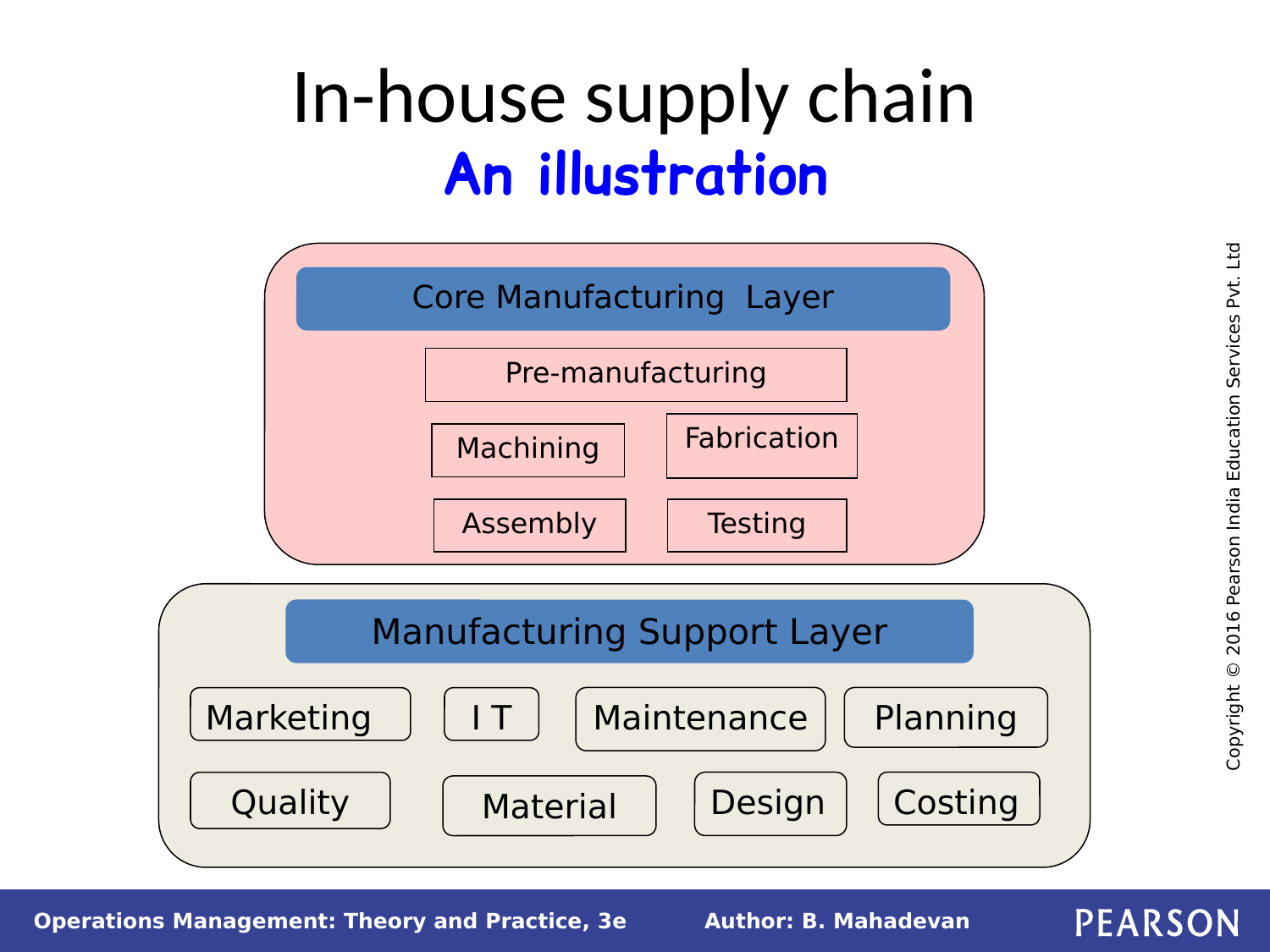

# In-house supply chain An illustration

Core Manufacturing  Layer
Pre-manufacturing
Fabrication
Machining
Assembly
Testing

Manufacturing Support Layer
Maintenance
Planning
Marketing
I T
Quality
Design
Costing
Material